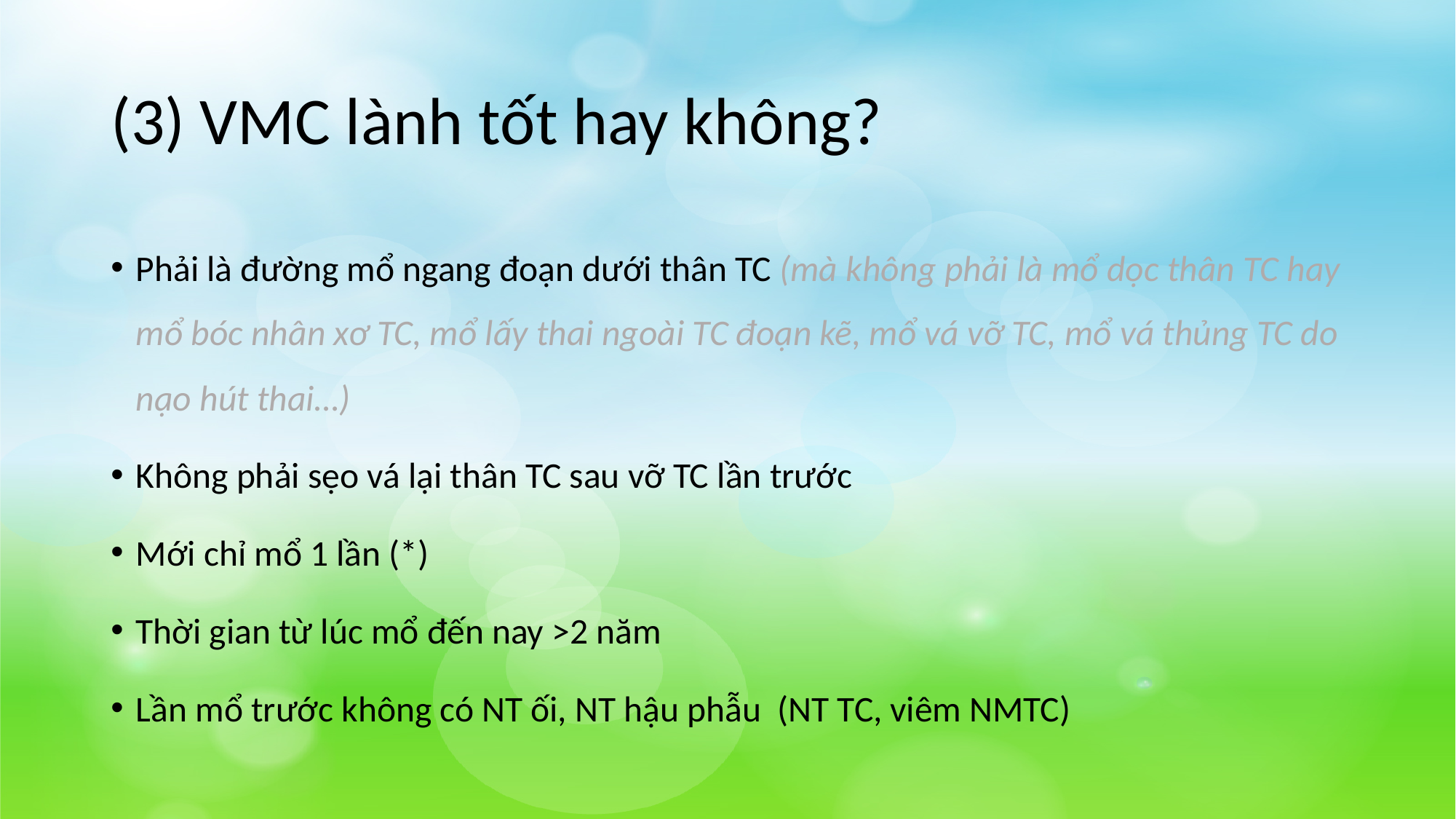

# (3) VMC lành tốt hay không?
Phải là đường mổ ngang đoạn dưới thân TC (mà không phải là mổ dọc thân TC hay mổ bóc nhân xơ TC, mổ lấy thai ngoài TC đoạn kẽ, mổ vá vỡ TC, mổ vá thủng TC do nạo hút thai…)
Không phải sẹo vá lại thân TC sau vỡ TC lần trước
Mới chỉ mổ 1 lần (*)
Thời gian từ lúc mổ đến nay >2 năm
Lần mổ trước không có NT ối, NT hậu phẫu  (NT TC, viêm NMTC)